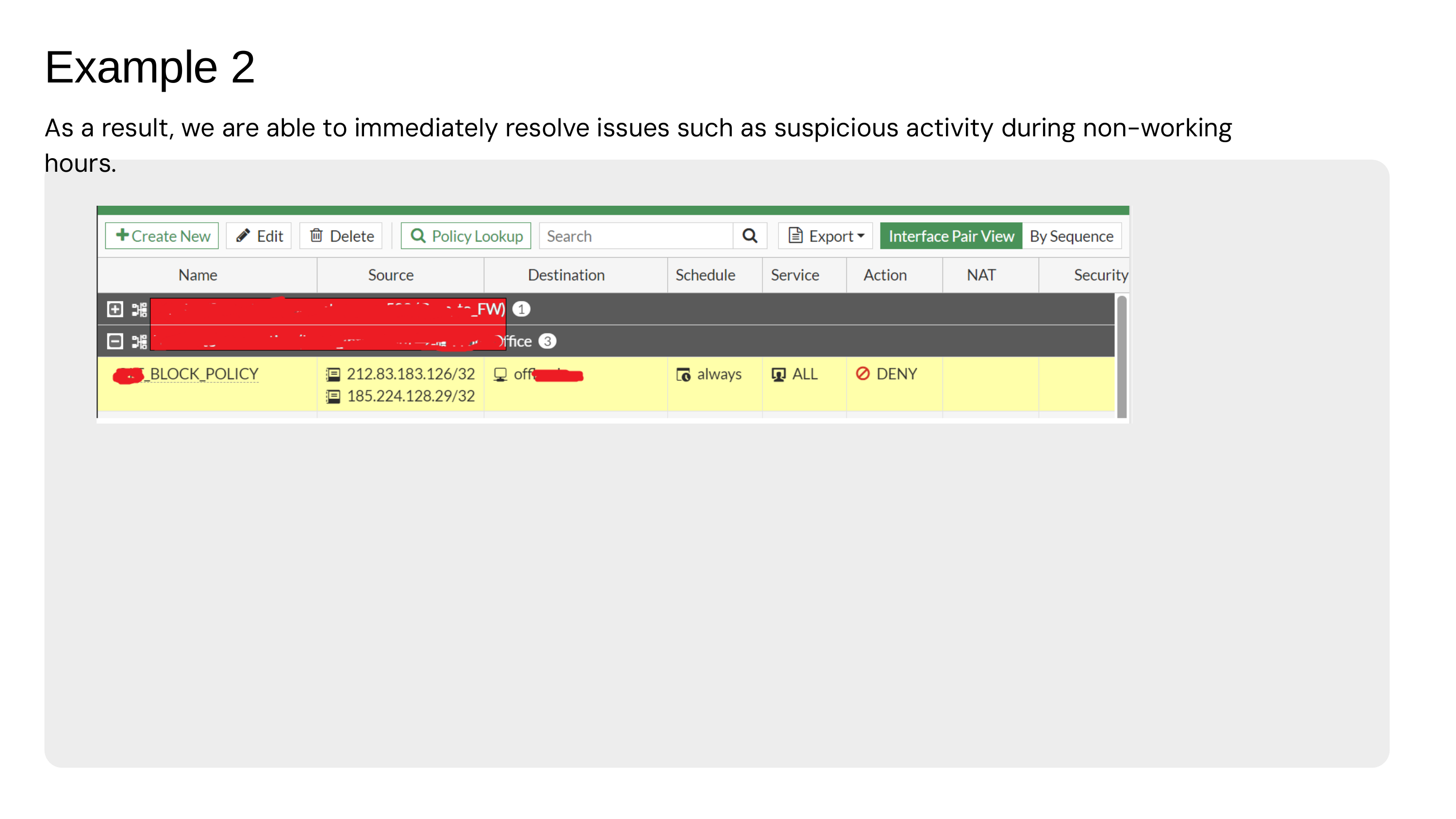

Example 2
As a result, we are able to immediately resolve issues such as suspicious activity during non-working hours.